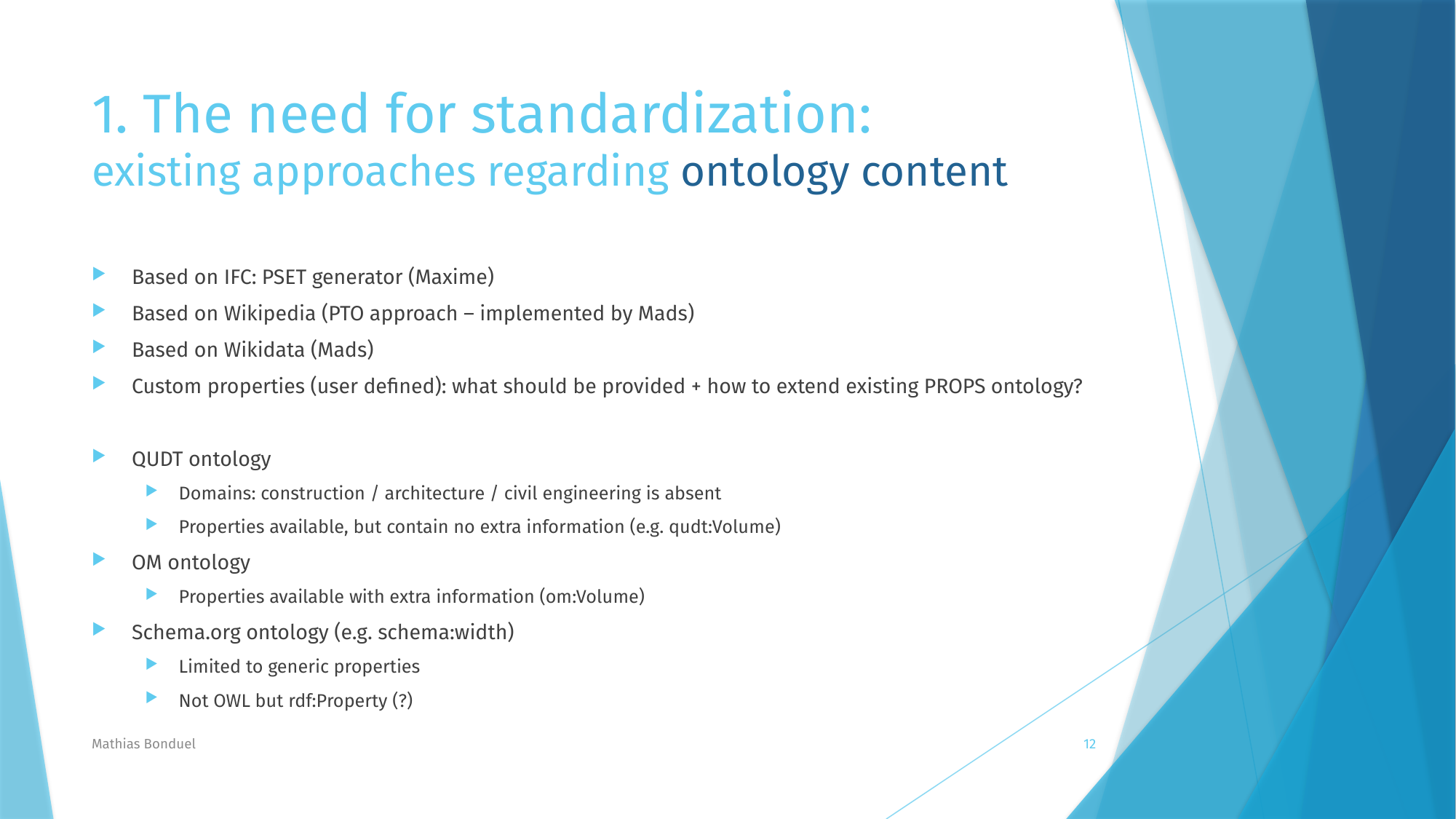

# 1. The need for standardization: existing approaches regarding ontology content
Based on IFC: PSET generator (Maxime)
Based on Wikipedia (PTO approach – implemented by Mads)
Based on Wikidata (Mads)
Custom properties (user defined): what should be provided + how to extend existing PROPS ontology?

QUDT ontology
Domains: construction / architecture / civil engineering is absent
Properties available, but contain no extra information (e.g. qudt:Volume)
OM ontology
Properties available with extra information (om:Volume)
Schema.org ontology (e.g. schema:width)
Limited to generic properties
Not OWL but rdf:Property (?)

Mathias Bonduel
12